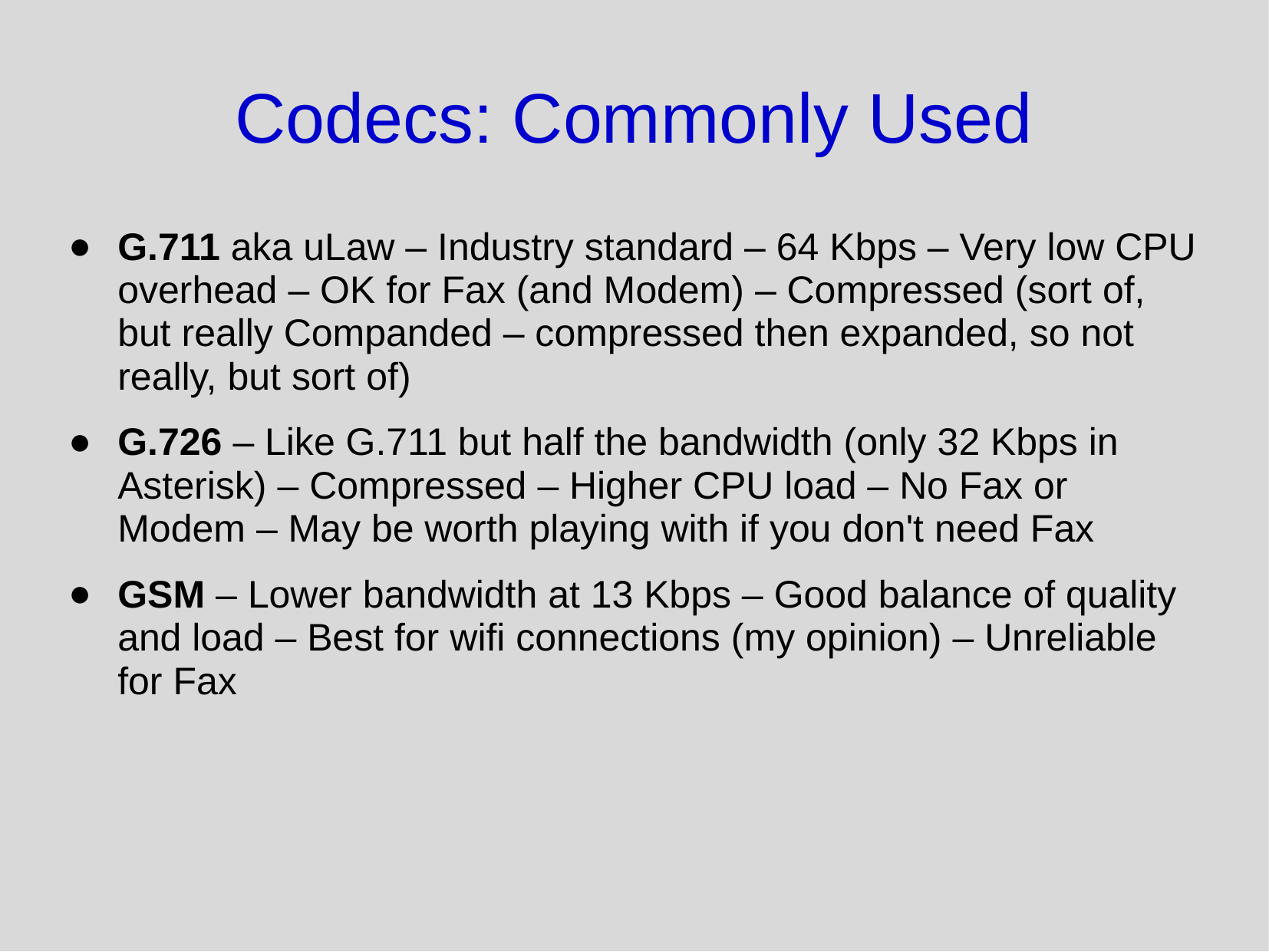

# Codecs: Commonly Used
G.711 aka uLaw – Industry standard – 64 Kbps – Very low CPU overhead – OK for Fax (and Modem) – Compressed (sort of, but really Companded – compressed then expanded, so not really, but sort of)
G.726 – Like G.711 but half the bandwidth (only 32 Kbps in Asterisk) – Compressed – Higher CPU load – No Fax or Modem – May be worth playing with if you don't need Fax
GSM – Lower bandwidth at 13 Kbps – Good balance of quality and load – Best for wifi connections (my opinion) – Unreliable for Fax